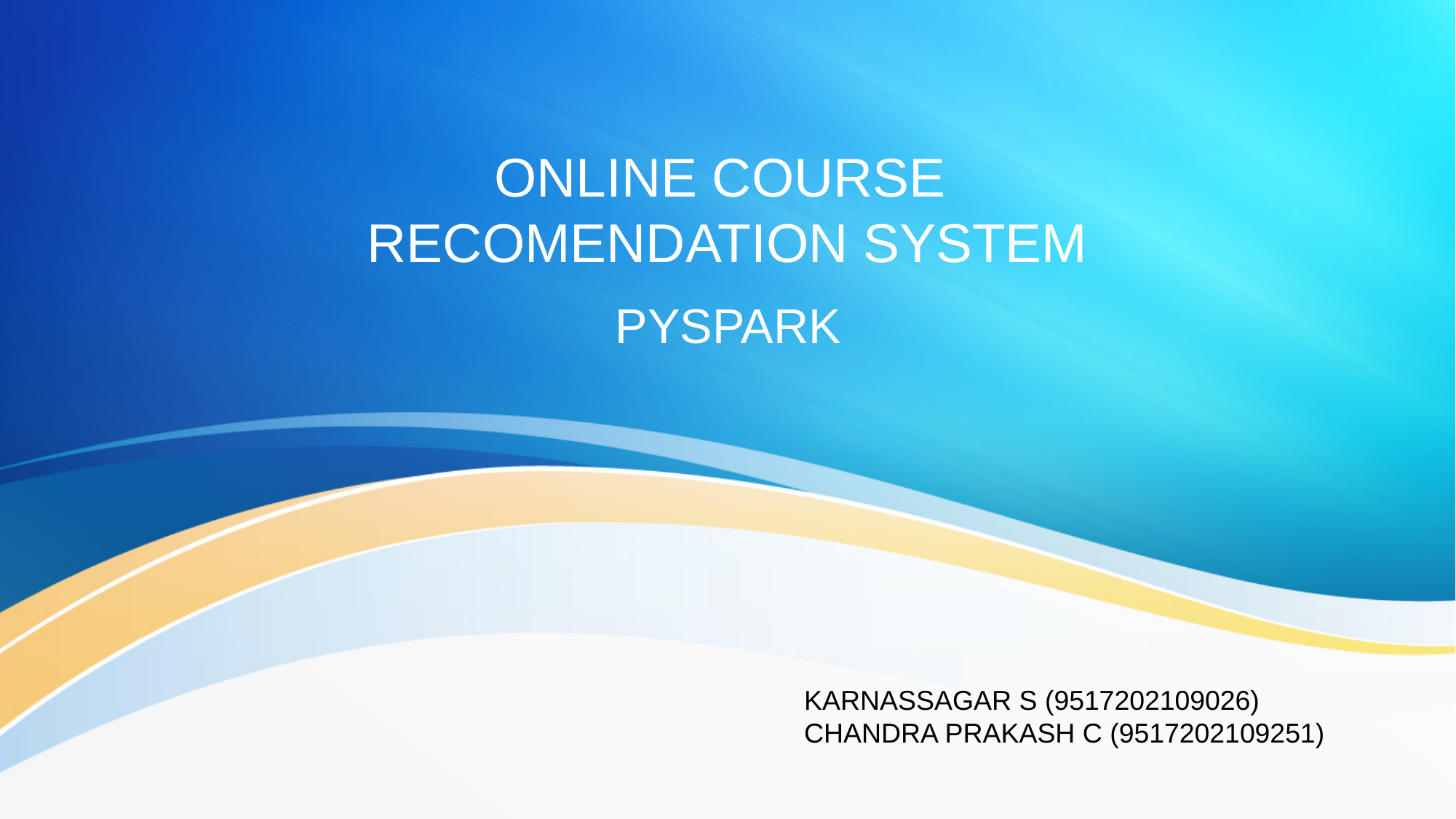

# ONLINE COURSE RECOMENDATION SYSTEM
PYSPARK
KARNASSAGAR S (9517202109026)
CHANDRA PRAKASH C (9517202109251)